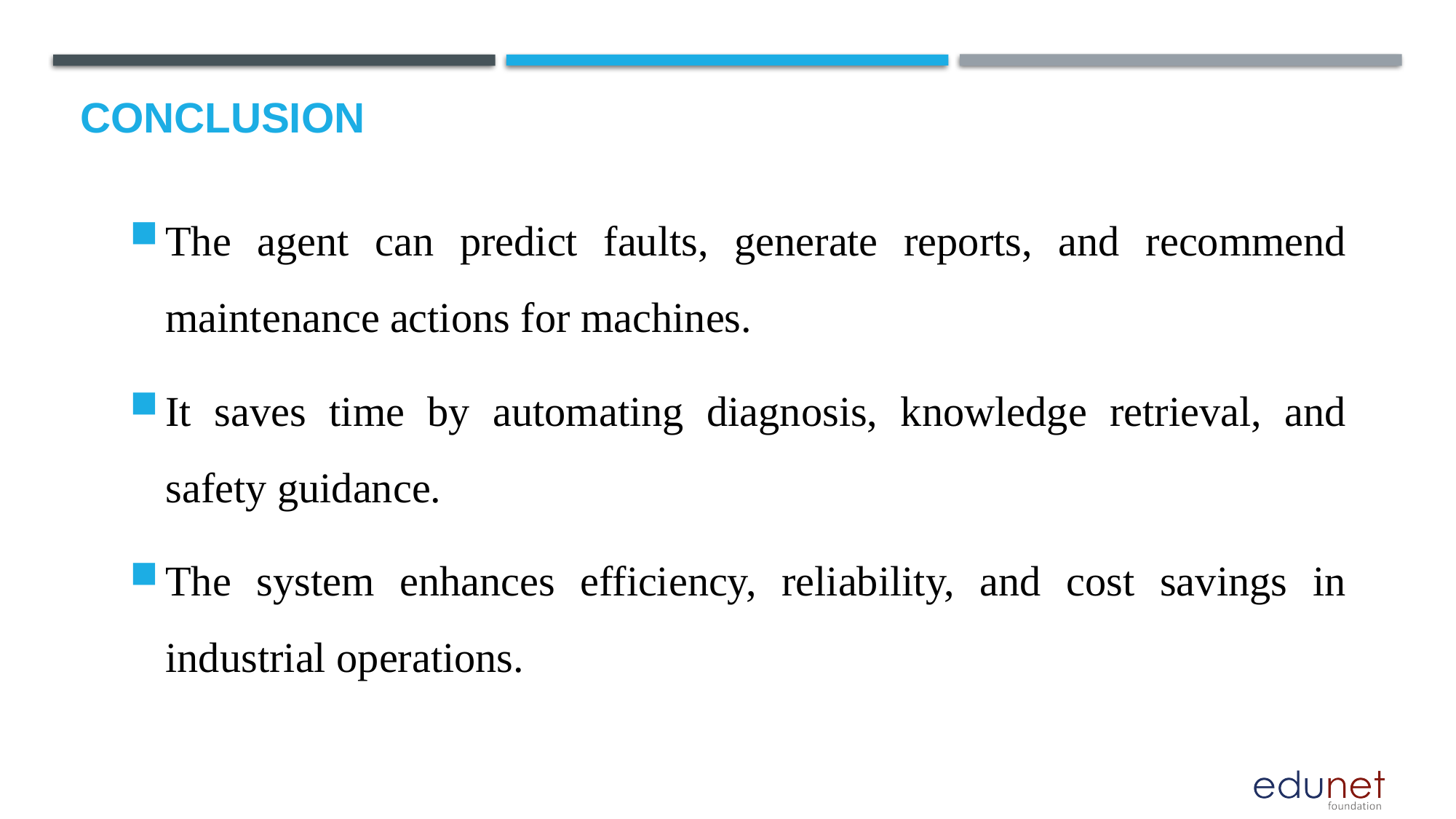

# Conclusion
The agent can predict faults, generate reports, and recommend maintenance actions for machines.
It saves time by automating diagnosis, knowledge retrieval, and safety guidance.
The system enhances efficiency, reliability, and cost savings in industrial operations.